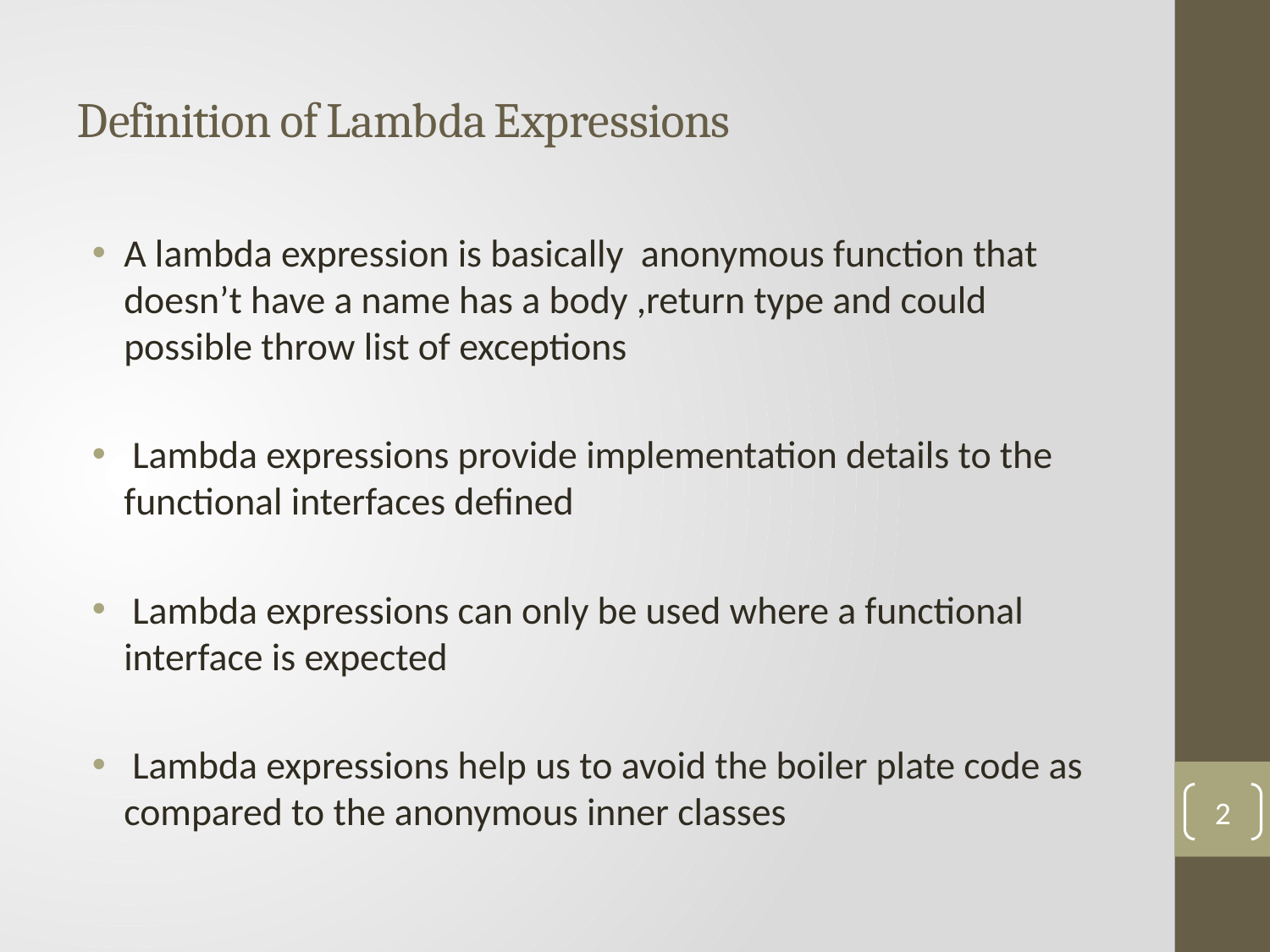

# Definition of Lambda Expressions
A lambda expression is basically  anonymous function that doesn’t have a name has a body ,return type and could possible throw list of exceptions

 Lambda expressions provide implementation details to the functional interfaces defined

 Lambda expressions can only be used where a functional interface is expected

 Lambda expressions help us to avoid the boiler plate code as compared to the anonymous inner classes
2